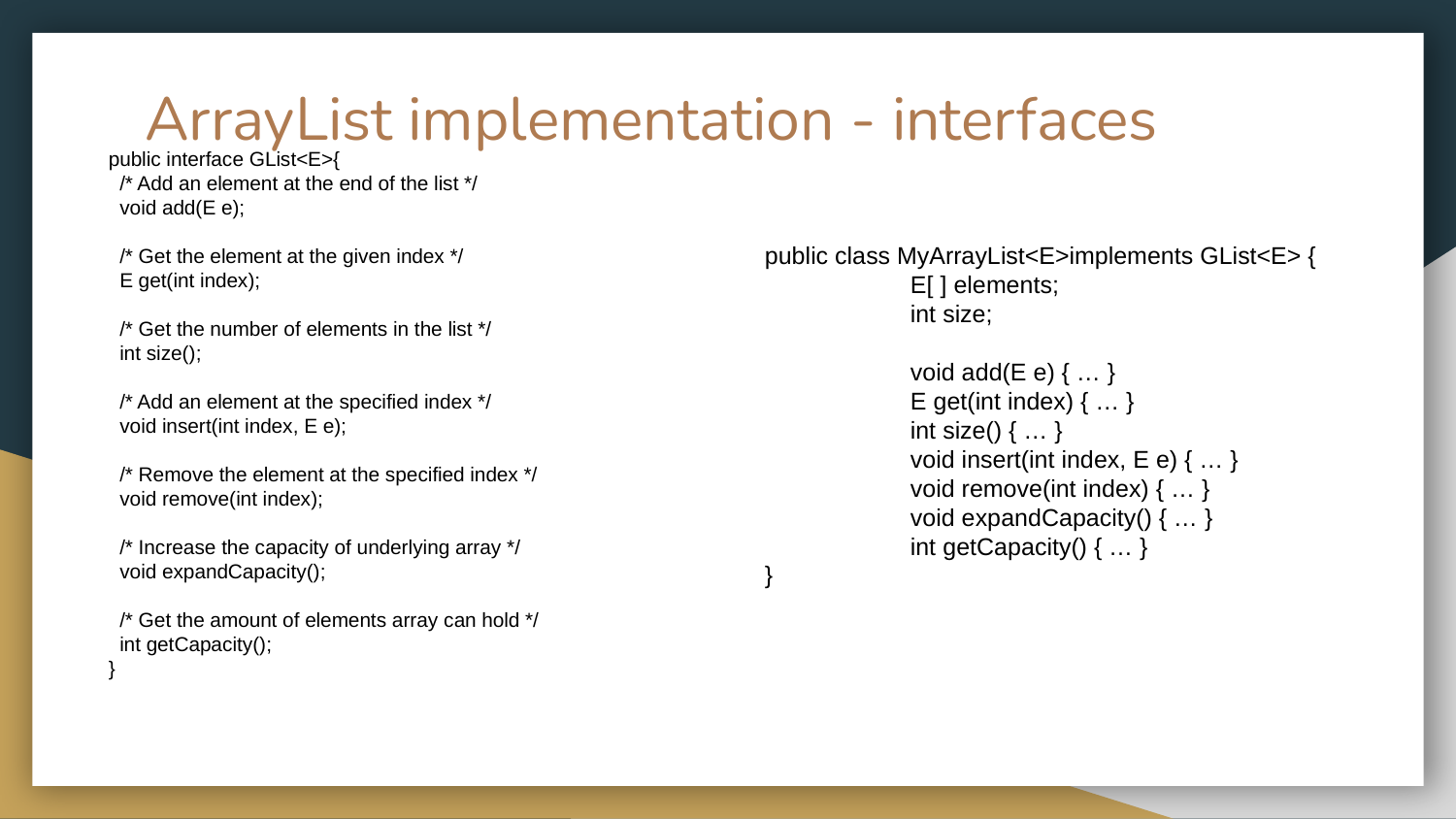

# ArrayList implementation - interfaces
public interface GList<E>{
  /* Add an element at the end of the list */
  void add(E e);

  /* Get the element at the given index */
  E get(int index);

  /* Get the number of elements in the list */
  int size();

  /* Add an element at the specified index */
  void insert(int index, E e);

  /* Remove the element at the specified index */
  void remove(int index);

  /* Increase the capacity of underlying array */
  void expandCapacity();

  /* Get the amount of elements array can hold */
  int getCapacity();
}
public class MyArrayList<E>implements GList<E> {
	E[ ] elements;
	int size;

  	void add(E e) { … }
 	E get(int index) { … }
    	int size() { … }
  	void insert(int index, E e) { … }
  	void remove(int index) { … }
	void expandCapacity() { … }
  	int getCapacity() { … }
}